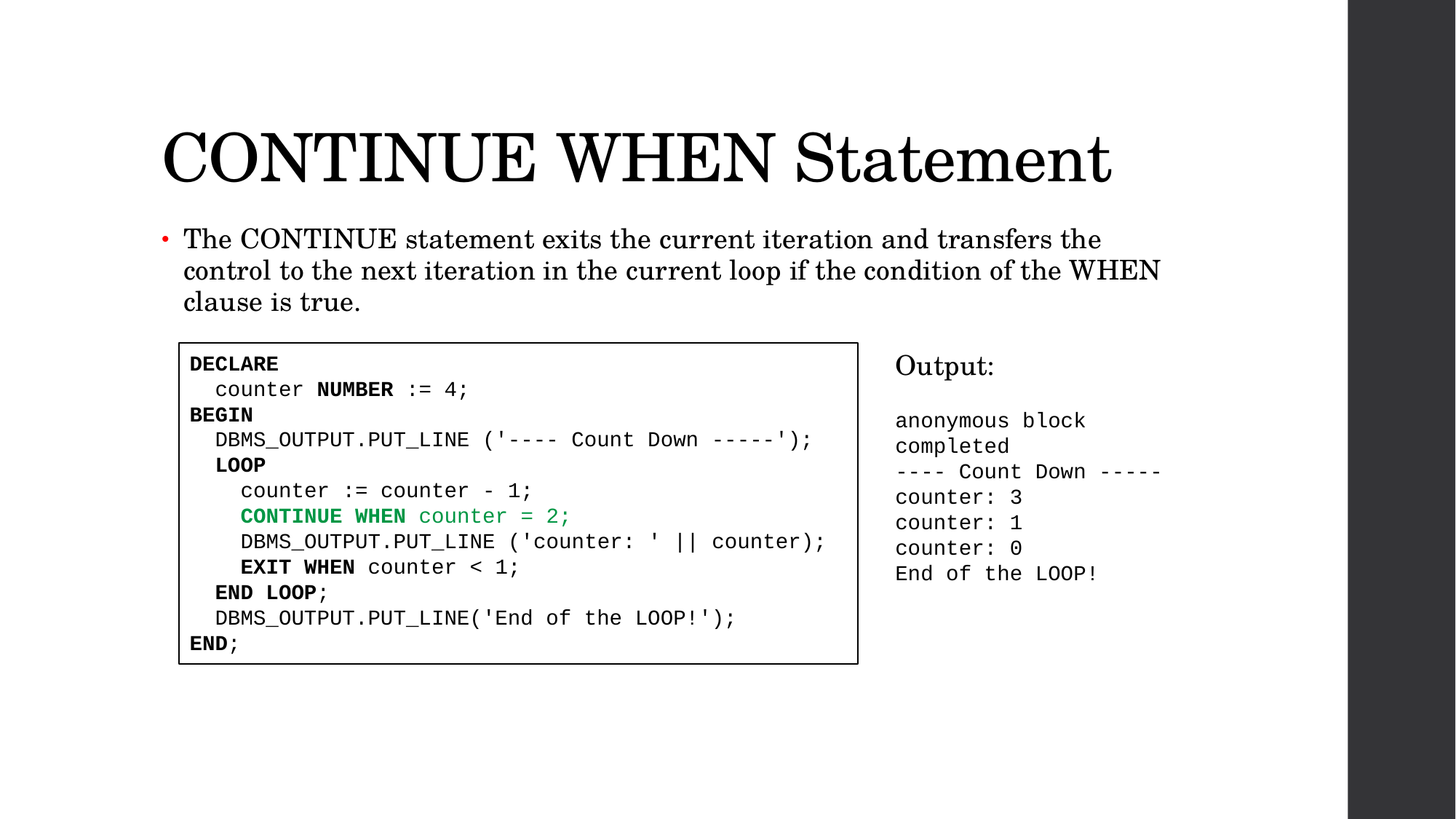

# CONTINUE WHEN Statement
The CONTINUE statement exits the current iteration and transfers the control to the next iteration in the current loop if the condition of the WHEN clause is true.

Output:

anonymous block completed
---- Count Down -----
counter: 3
counter: 1
counter: 0
End of the LOOP!
DECLARE
  counter NUMBER := 4;
BEGIN
  DBMS_OUTPUT.PUT_LINE ('---- Count Down -----');
  LOOP
    counter := counter - 1;
    CONTINUE WHEN counter = 2;
    DBMS_OUTPUT.PUT_LINE ('counter: ' || counter);
    EXIT WHEN counter < 1;
  END LOOP;
  DBMS_OUTPUT.PUT_LINE('End of the LOOP!');
END;